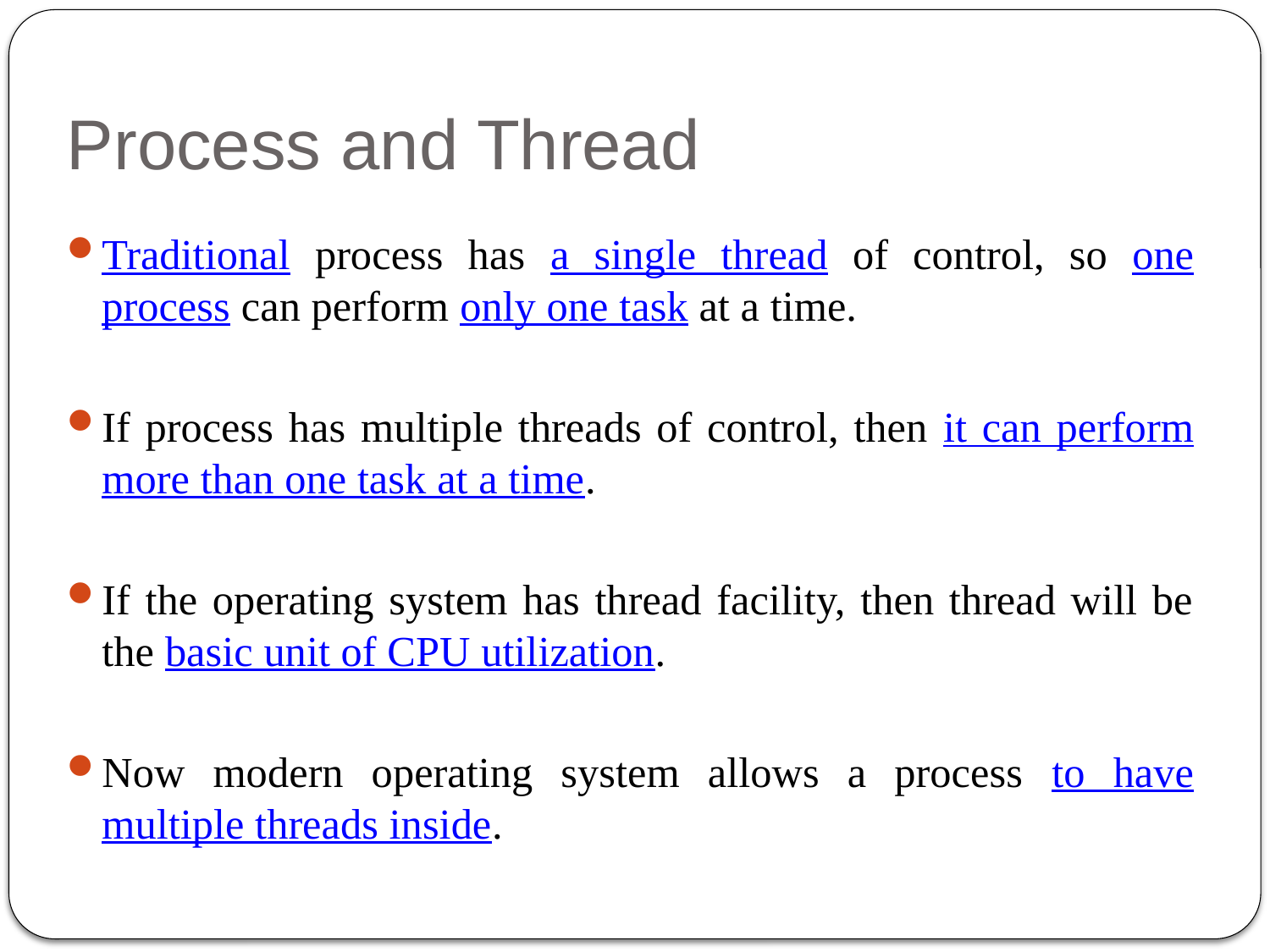

# Process and Thread
Traditional process has a single thread of control, so one process can perform only one task at a time.

If process has multiple threads of control, then it can perform more than one task at a time.

If the operating system has thread facility, then thread will be the basic unit of CPU utilization.

Now modern operating system allows a process to have multiple threads inside.